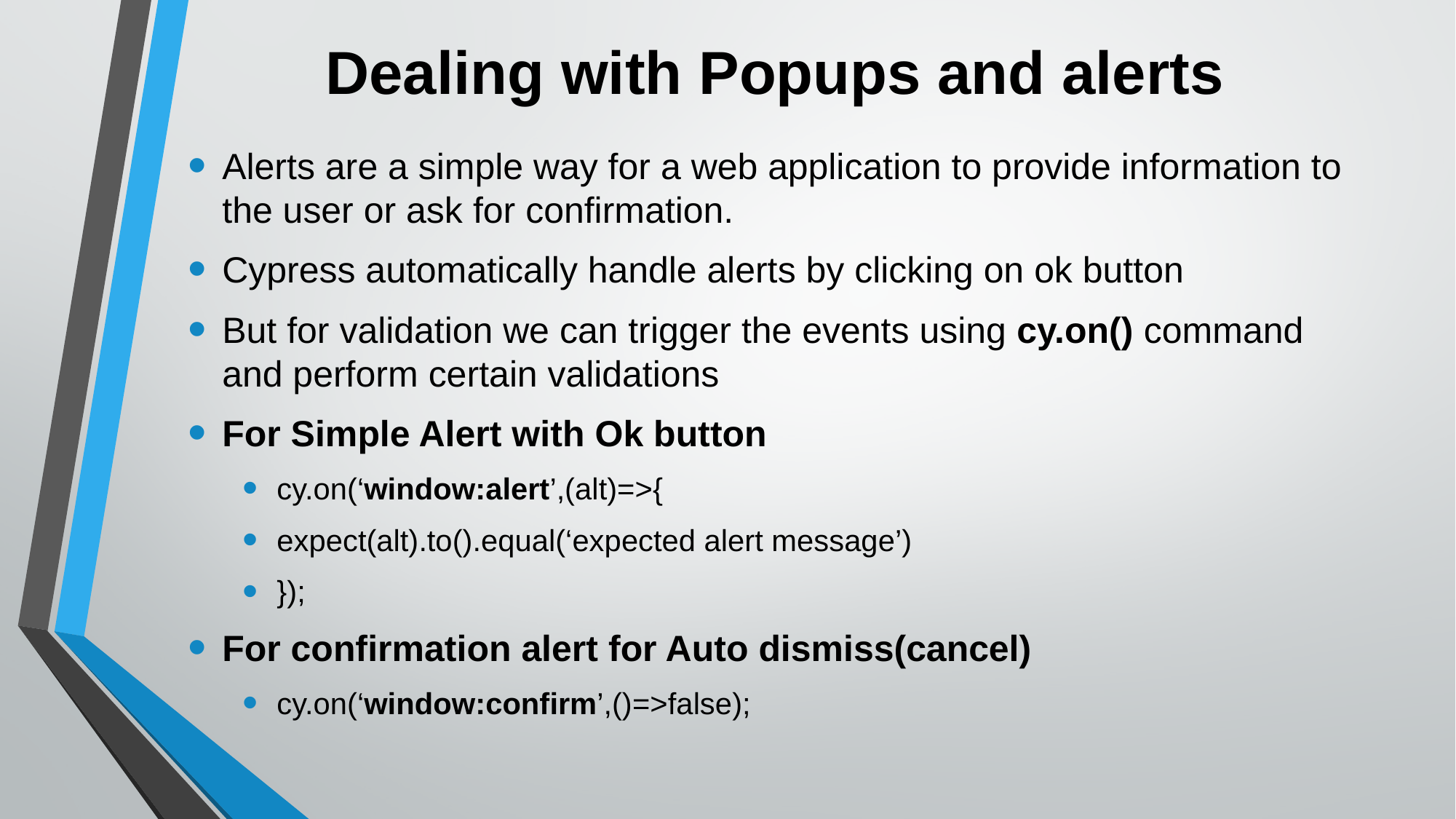

# Dealing with Popups and alerts
Alerts are a simple way for a web application to provide information to the user or ask for confirmation.
Cypress automatically handle alerts by clicking on ok button
But for validation we can trigger the events using cy.on() command and perform certain validations
For Simple Alert with Ok button
cy.on(‘window:alert’,(alt)=>{
expect(alt).to().equal(‘expected alert message’)
});
For confirmation alert for Auto dismiss(cancel)
cy.on(‘window:confirm’,()=>false);